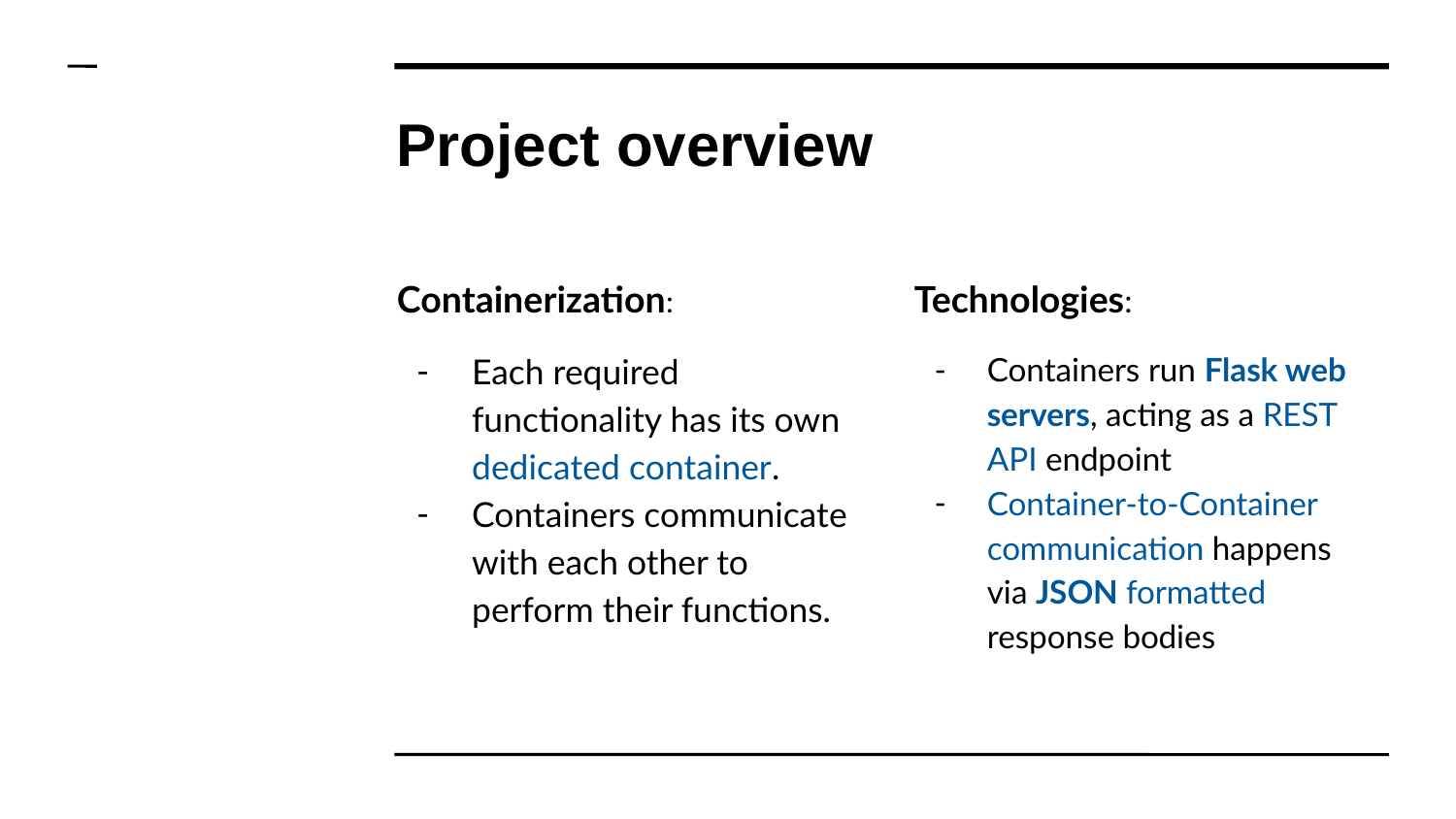

# Project overview
Containerization:
Each required functionality has its own dedicated container.
Containers communicate with each other to perform their functions.
Technologies:
Containers run Flask web servers, acting as a REST API endpoint
Container-to-Container communication happens via JSON formatted response bodies